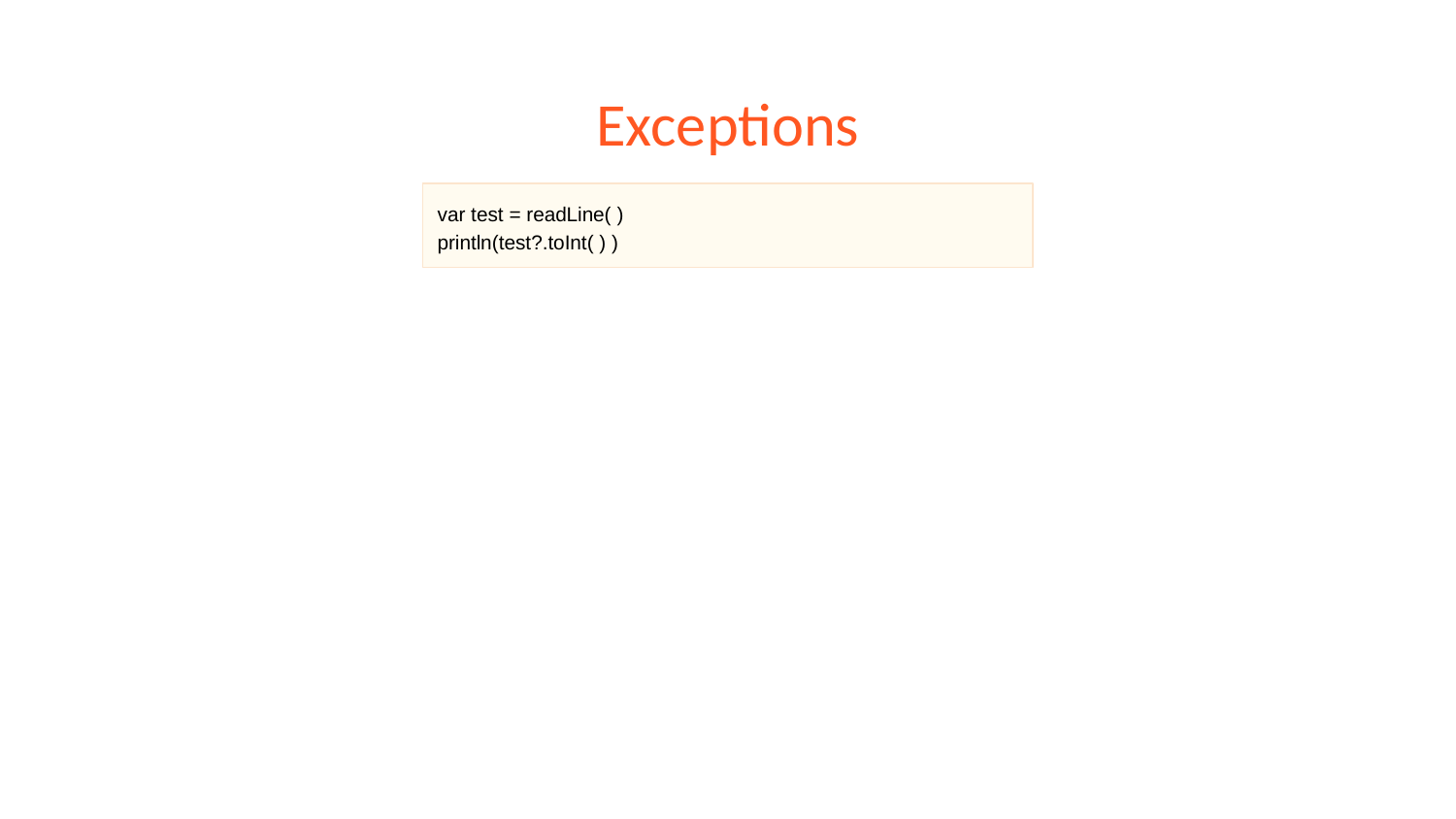

# Exceptions

var test = readLine( )
println(test?.toInt( ) )